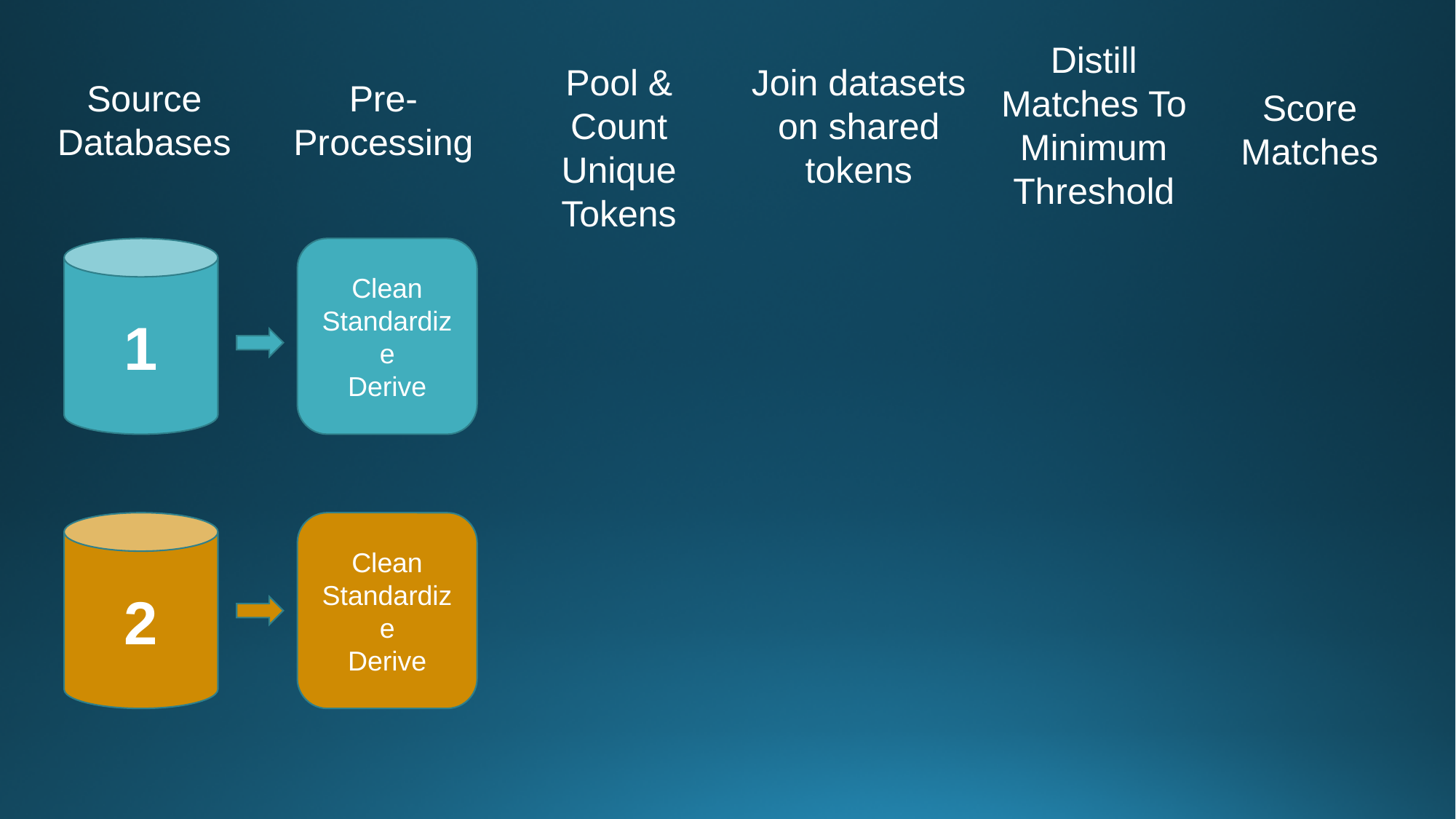

Distill Matches To Minimum Threshold
Pool & Count Unique Tokens
Join datasets on shared tokens
Source Databases
Pre-Processing
Score Matches
1
Clean
Standardize
Derive

2
Clean
Standardize
Derive